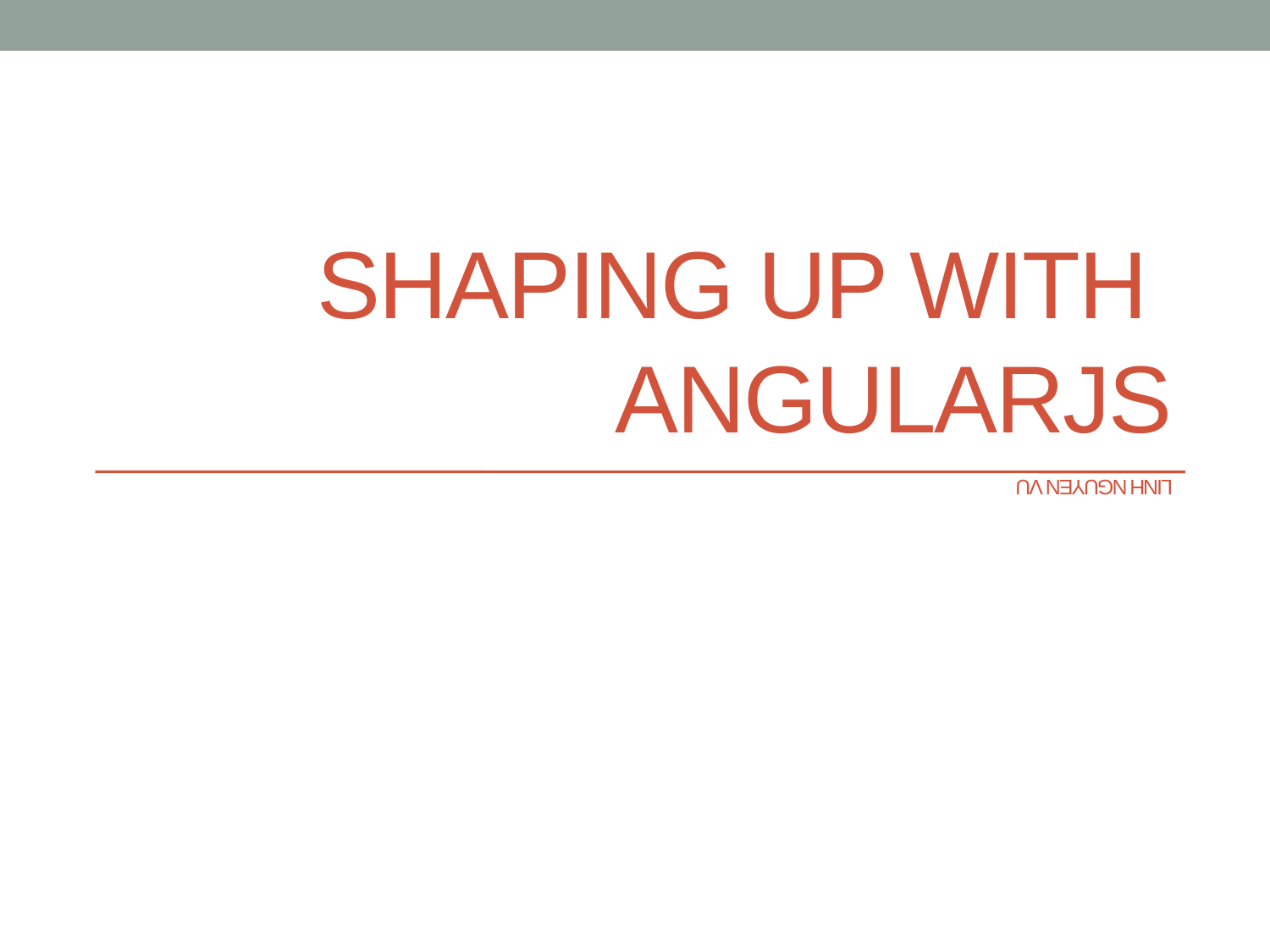

# Shaping up with ANgularJS
Linh Nguyen Vu